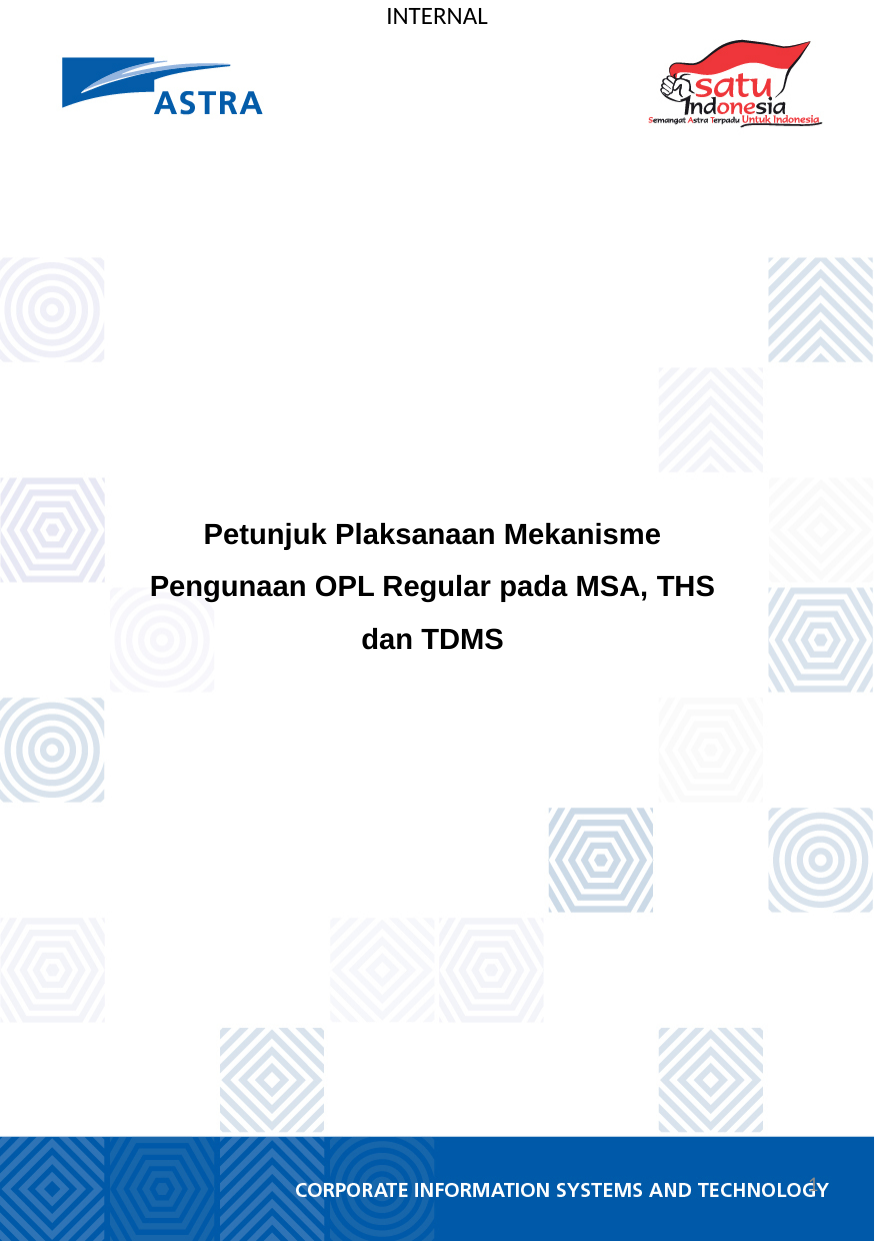

Petunjuk Plaksanaan Mekanisme Pengunaan OPL Regular pada MSA, THS dan TDMS
1